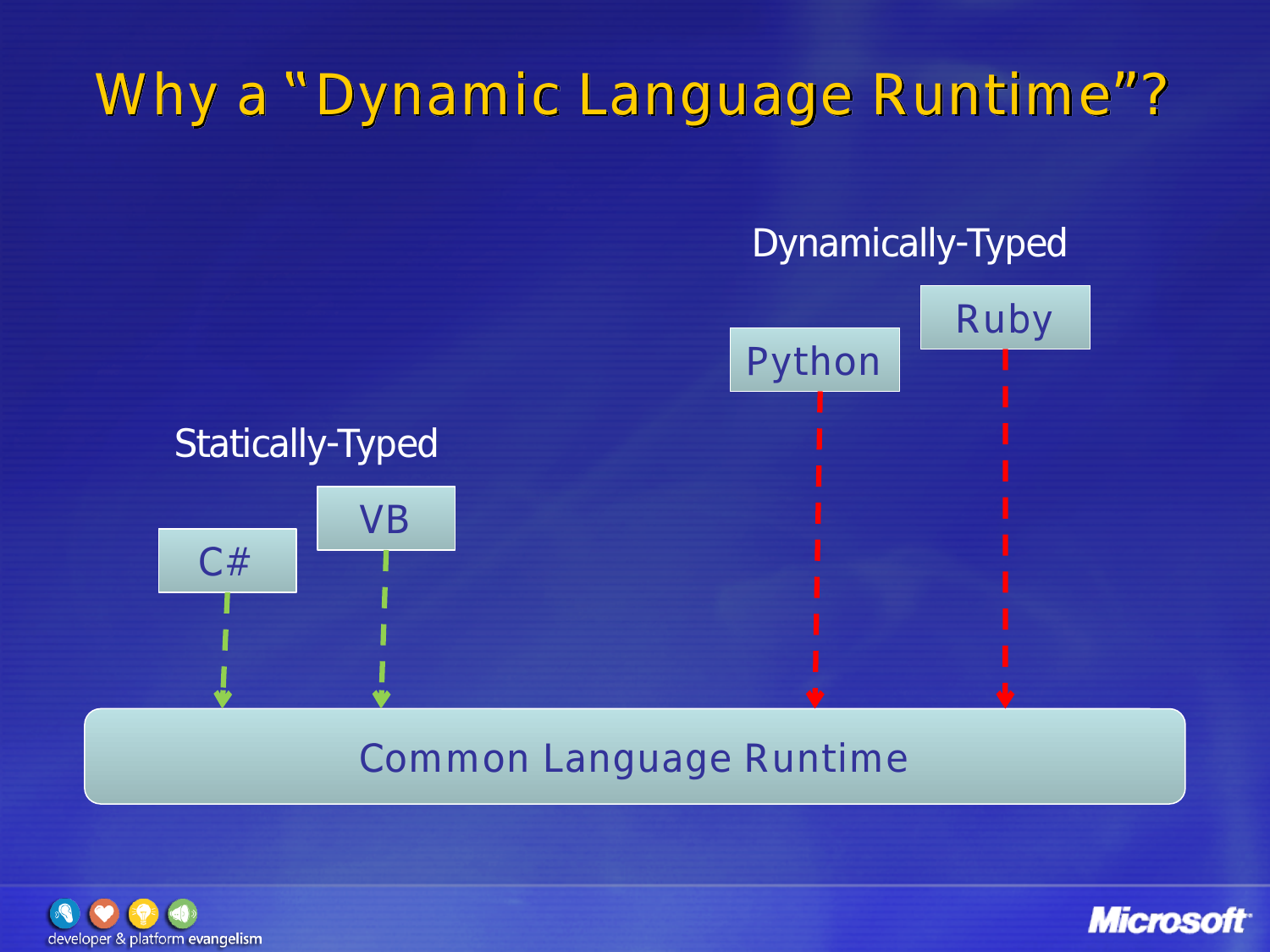

# Why a “Dynamic Language Runtime”?
Dynamically-Typed
Ruby
Python
Statically-Typed
VB
C#
Common Language Runtime